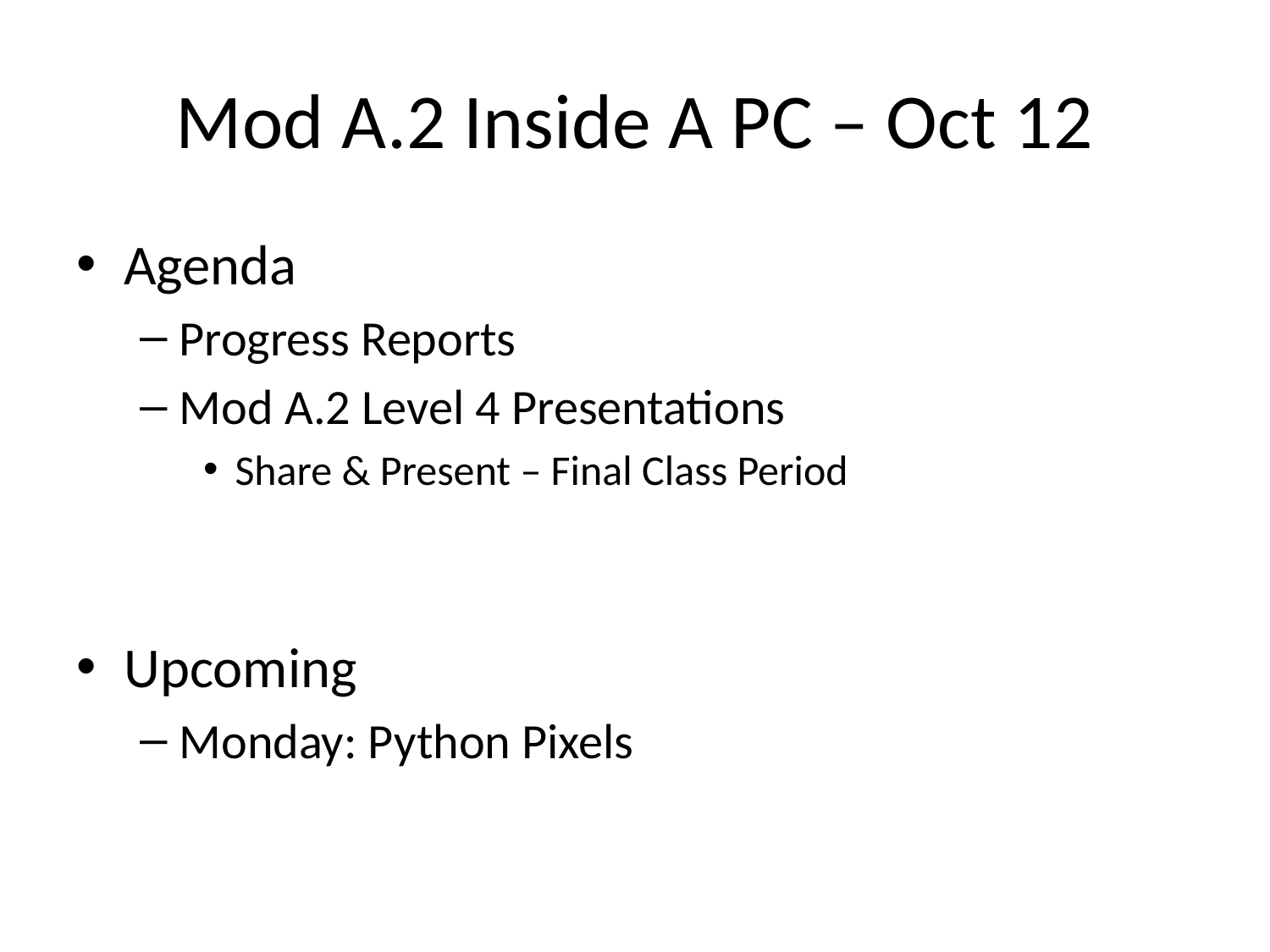

# Mod A.2 Inside A PC – Oct 12
Agenda
Progress Reports
Mod A.2 Level 4 Presentations
Share & Present – Final Class Period

Upcoming
Monday: Python Pixels